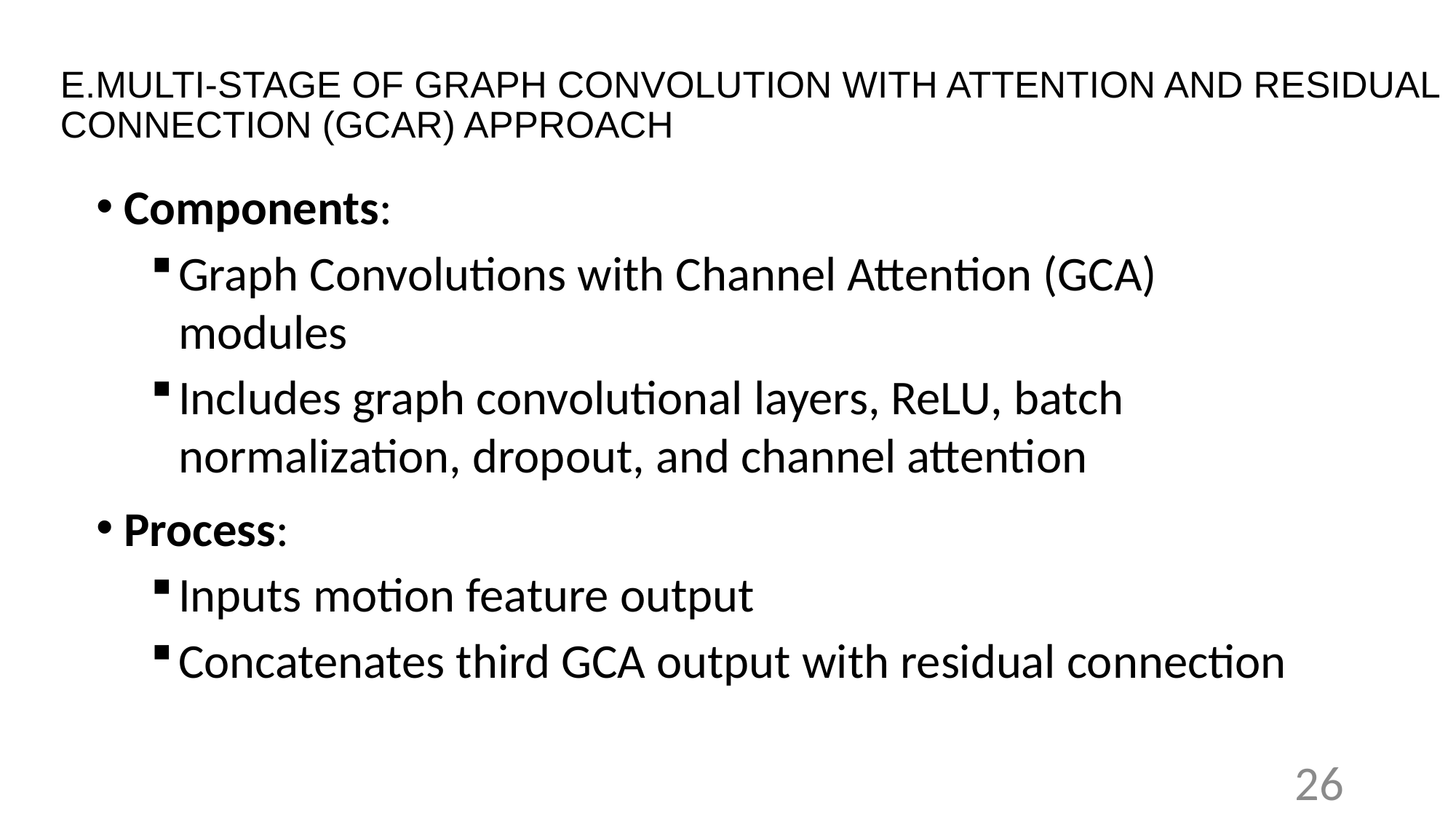

# E.MULTI-STAGE OF GRAPH CONVOLUTION WITH ATTENTION AND RESIDUAL CONNECTION (GCAR) APPROACH
Components:
Graph Convolutions with Channel Attention (GCA) modules
Includes graph convolutional layers, ReLU, batch normalization, dropout, and channel attention
Process:
Inputs motion feature output
Concatenates third GCA output with residual connection

26